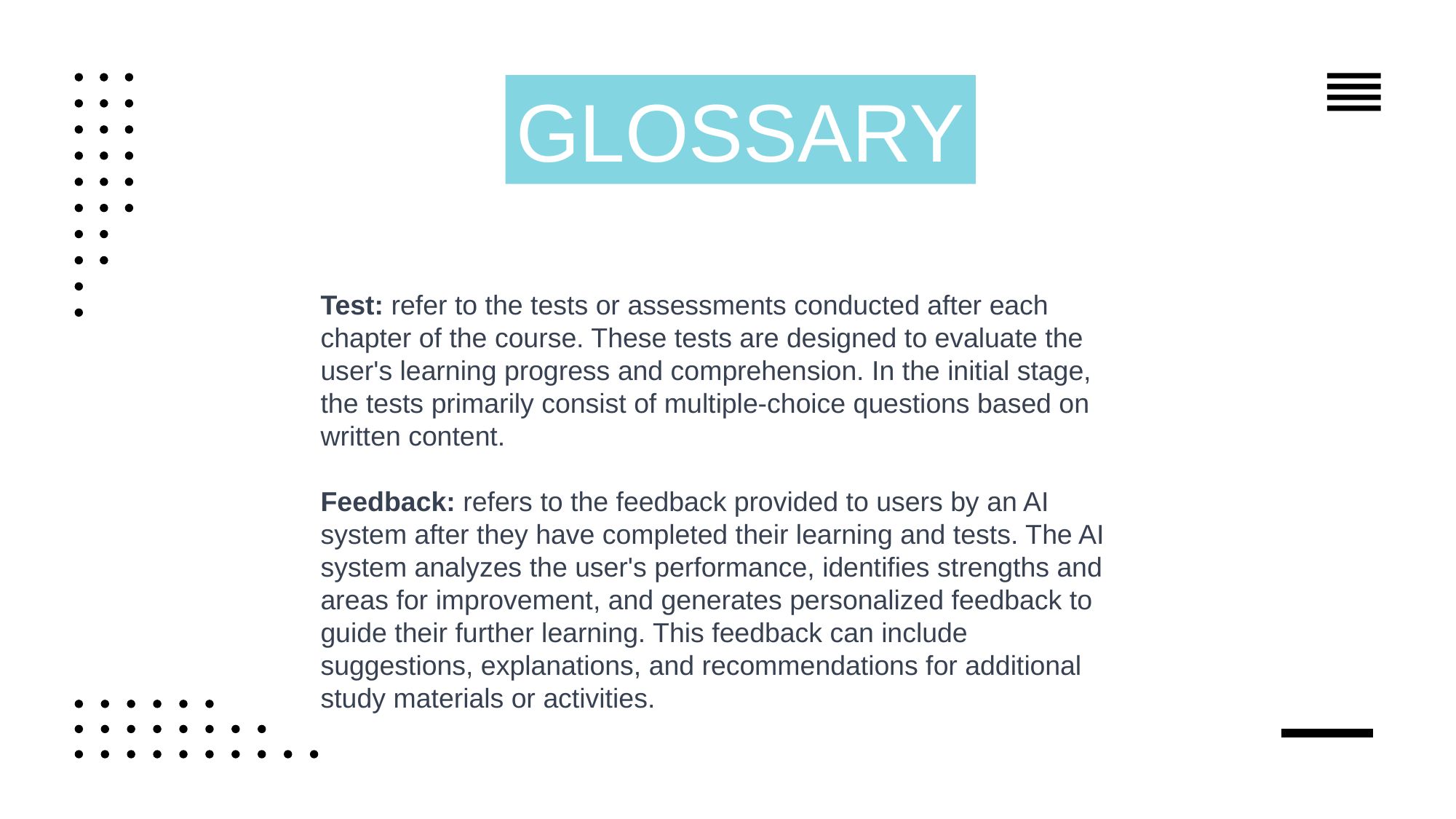

GLOSSARY

Test: refer to the tests or assessments conducted after each chapter of the course. These tests are designed to evaluate the user's learning progress and comprehension. In the initial stage, the tests primarily consist of multiple-choice questions based on written content.

Feedback: refers to the feedback provided to users by an AI system after they have completed their learning and tests. The AI system analyzes the user's performance, identifies strengths and areas for improvement, and generates personalized feedback to guide their further learning. This feedback can include suggestions, explanations, and recommendations for additional study materials or activities.